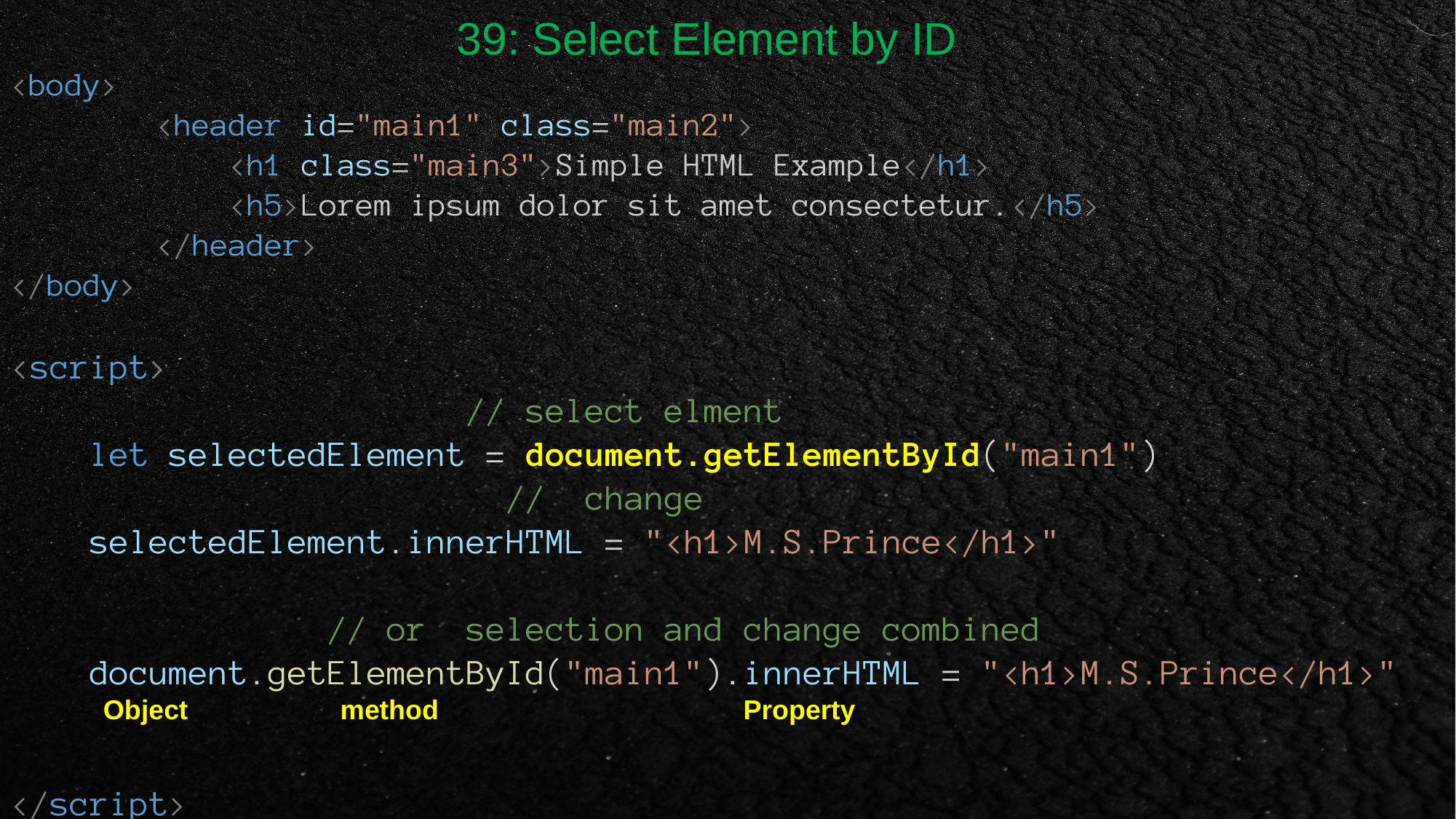

39: Select Element by ID
<body>
        <header id="main1" class="main2">
            <h1 class="main3">Simple HTML Example</h1>
            <h5>Lorem ipsum dolor sit amet consectetur.</h5>
        </header>
</body>

<script>
                       // select elment
    let selectedElement = document.getElementById("main1")
                         //  change
    selectedElement.innerHTML = "<h1>M.S.Prince</h1>"
                // or  selection and change combined
    document.getElementById("main1").innerHTML = "<h1>M.S.Prince</h1>"

</script>

Object                    method                                        Property